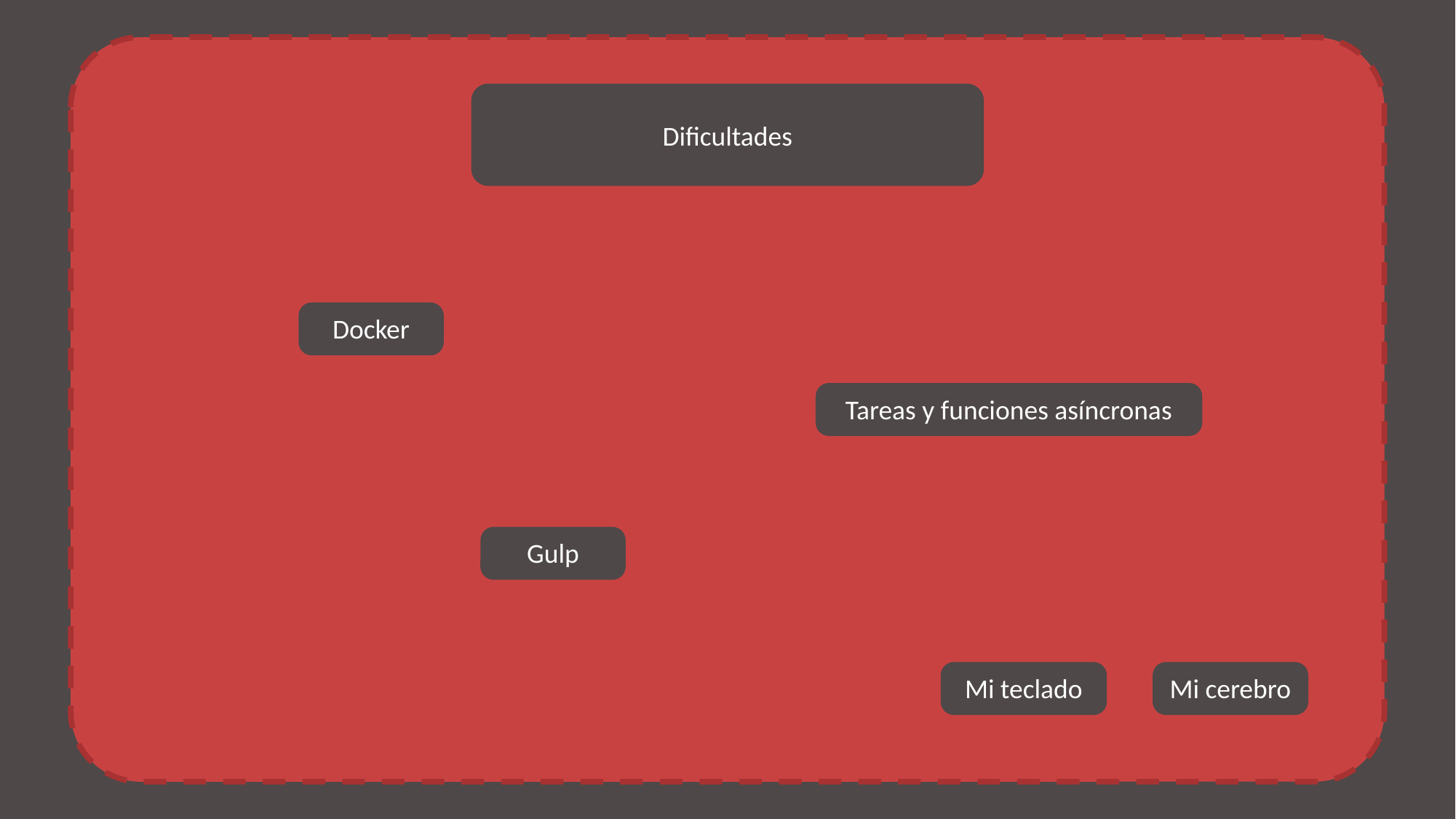

Dificultades
Docker
Tareas y funciones asíncronas
Gulp
Mi teclado
Mi cerebro